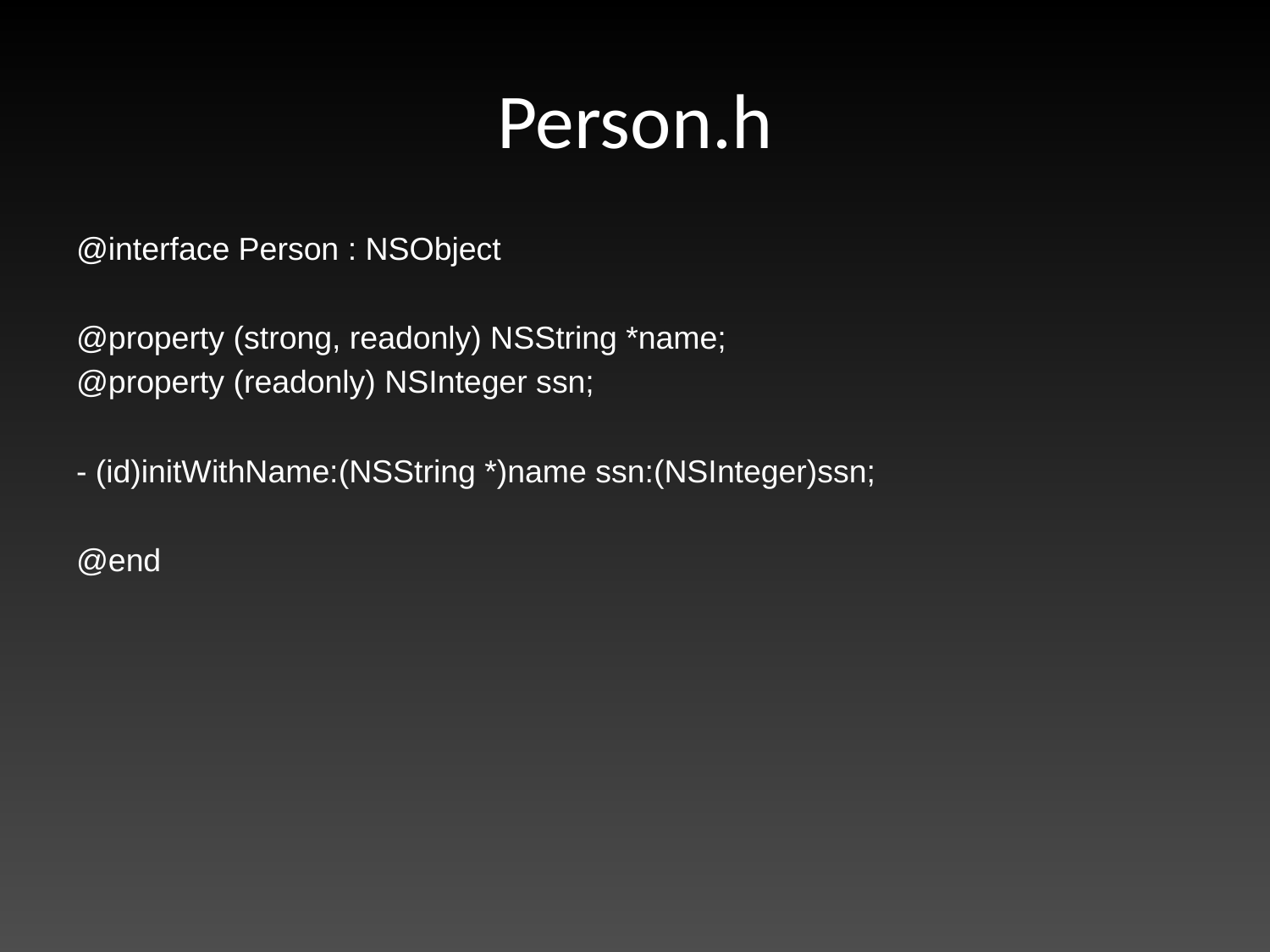

# Person.h
@interface Person : NSObject

@property (strong, readonly) NSString *name;
@property (readonly) NSInteger ssn;

- (id)initWithName:(NSString *)name ssn:(NSInteger)ssn;

@end